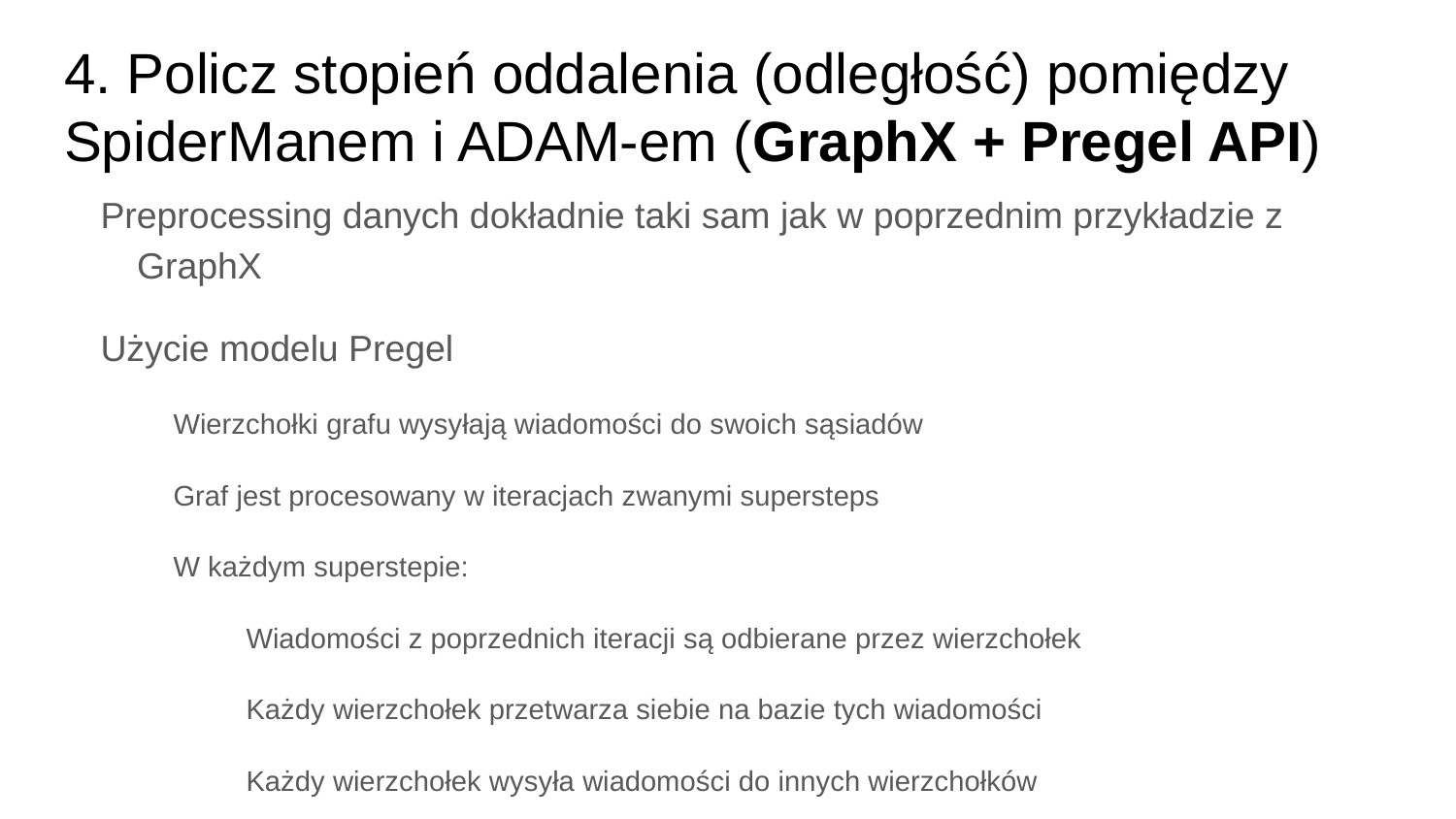

# 4. Policz stopień oddalenia (odległość) pomiędzy SpiderManem i ADAM-em (GraphX + Pregel API)
Preprocessing danych dokładnie taki sam jak w poprzednim przykładzie z GraphX
Użycie modelu Pregel
Wierzchołki grafu wysyłają wiadomości do swoich sąsiadów
Graf jest procesowany w iteracjach zwanymi supersteps
W każdym superstepie:
Wiadomości z poprzednich iteracji są odbierane przez wierzchołek
Każdy wierzchołek przetwarza siebie na bazie tych wiadomości
Każdy wierzchołek wysyła wiadomości do innych wierzchołków
Notebook: MostPopularHero/DegreesOfSeparationGraph.ipynb
Plik źródłowy: src/exercises/DegreesOfSeparationGraph.scala